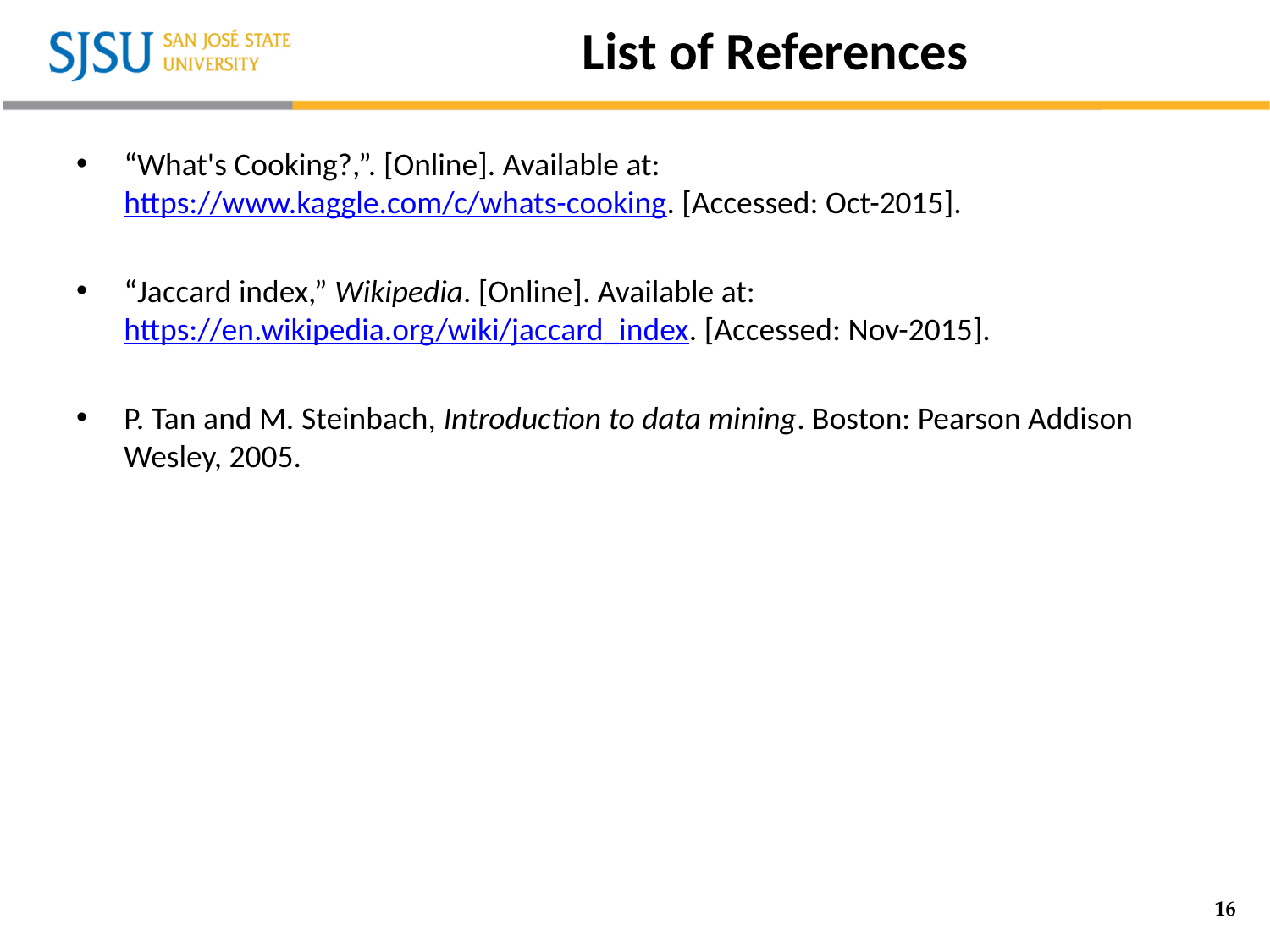

# List of References
“What's Cooking?,”. [Online]. Available at: https://www.kaggle.com/c/whats-cooking. [Accessed: Oct-2015].

“Jaccard index,” Wikipedia. [Online]. Available at: https://en.wikipedia.org/wiki/jaccard_index. [Accessed: Nov-2015].

P. Tan and M. Steinbach, Introduction to data mining. Boston: Pearson Addison Wesley, 2005.

16